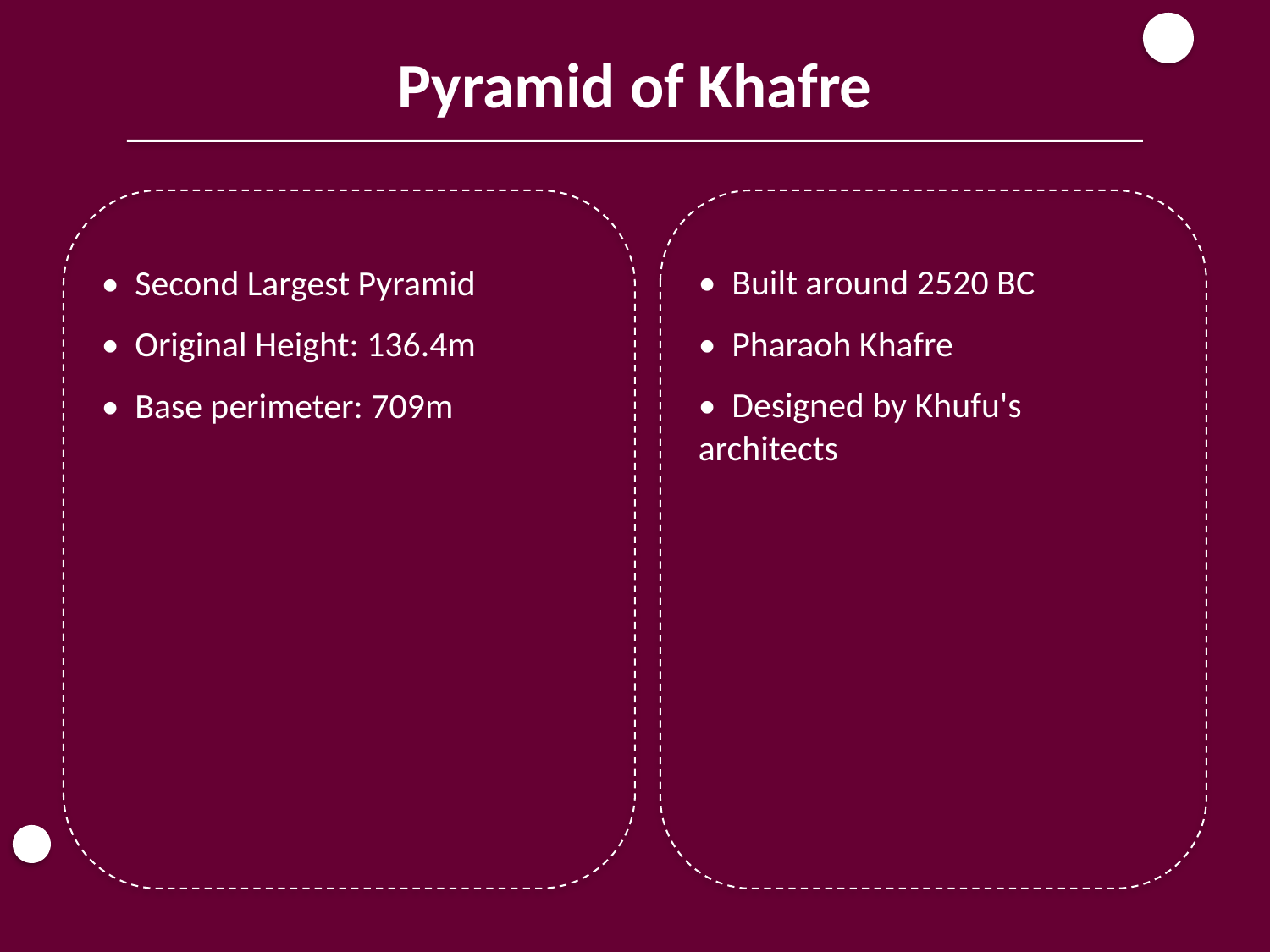

Pyramid of Khafre

•  Second Largest Pyramid
•  Original Height: 136.4m
•  Base perimeter: 709m
•  Built around 2520 BC
•  Pharaoh Khafre
•  Designed by Khufu's architects